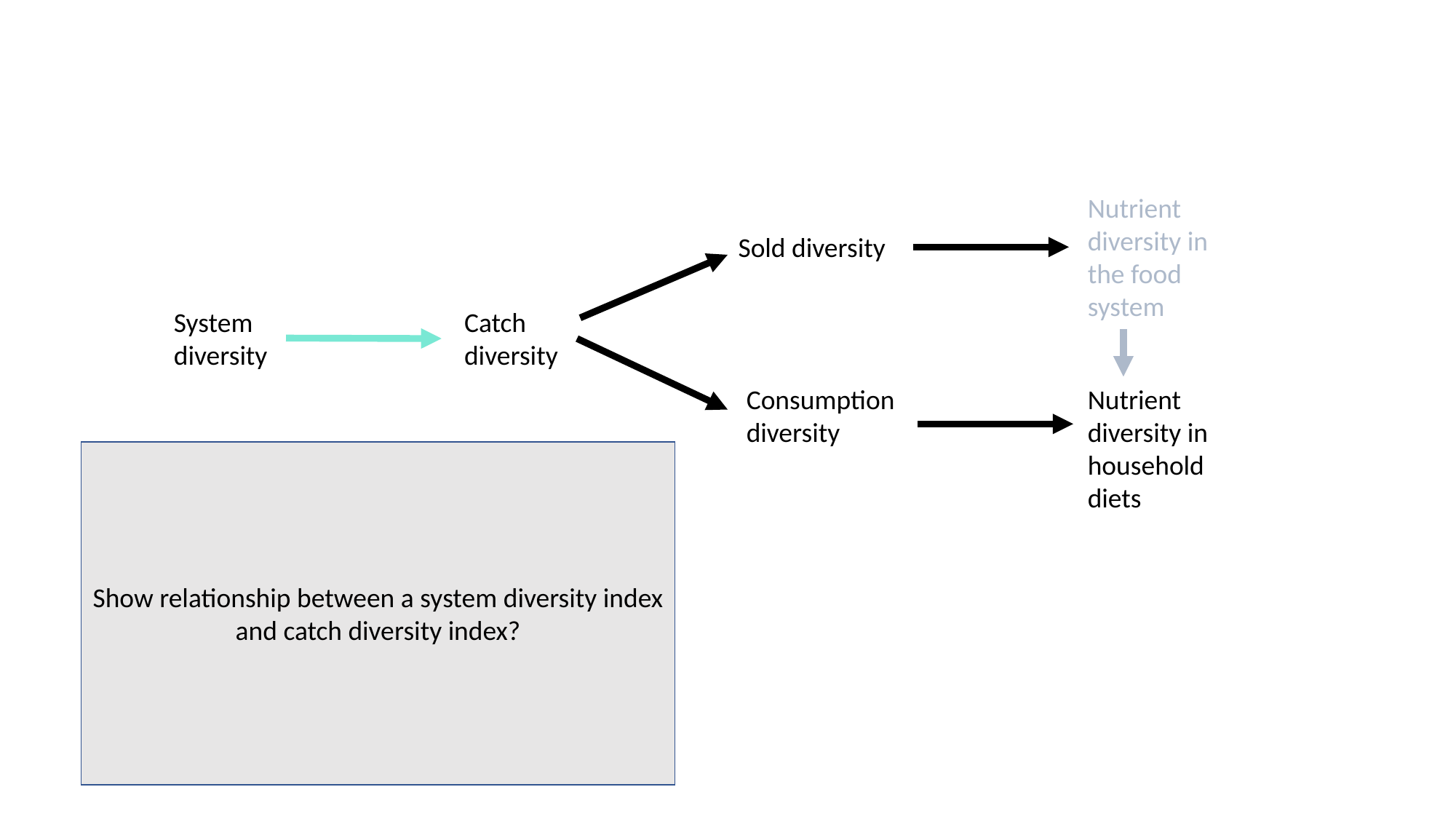

Nutrient diversity in the food system
Sold diversity
Catch diversity
System diversity
Consumption diversity
Nutrient diversity in household diets
Show relationship between a system diversity index and catch diversity index?